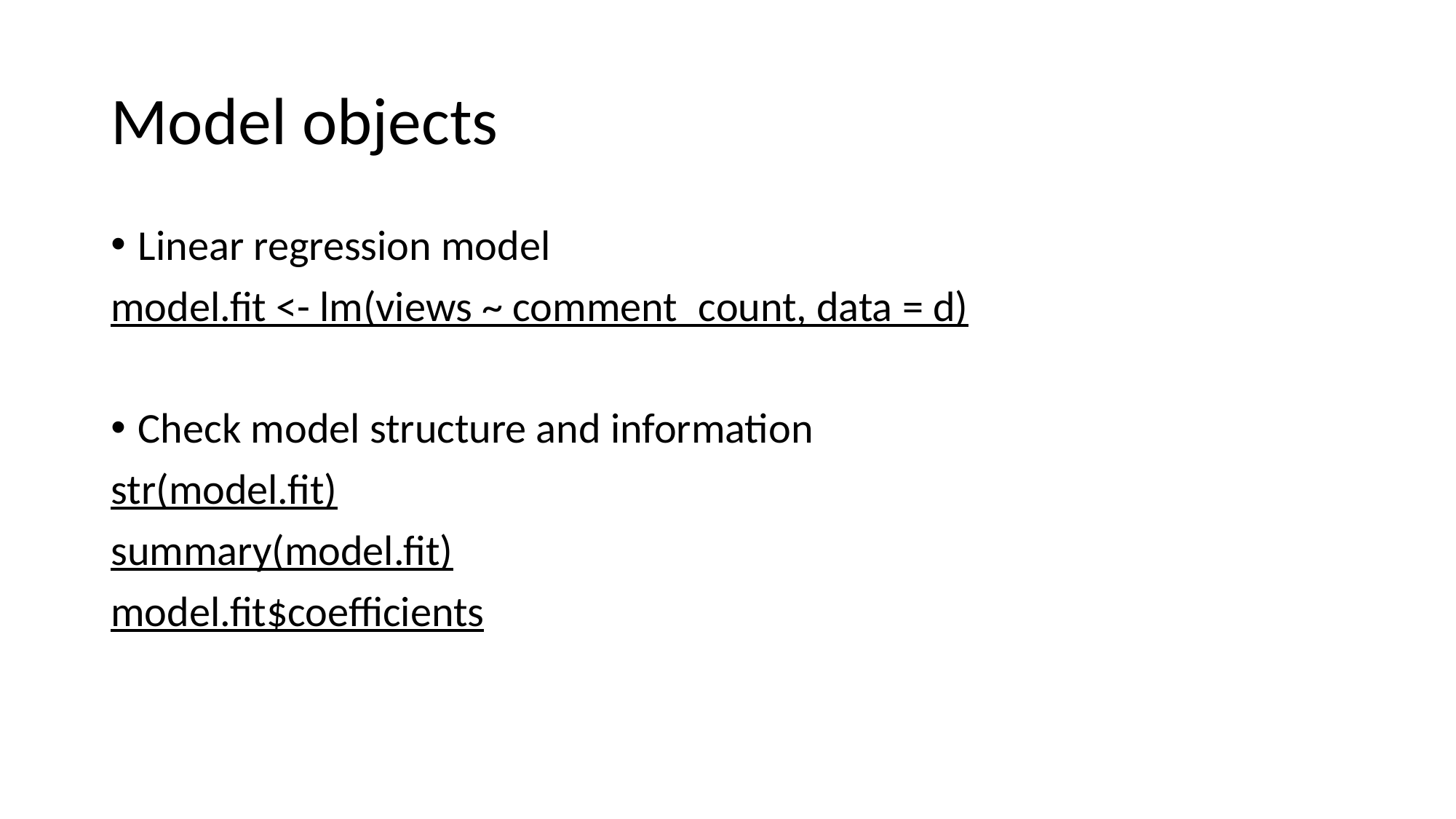

# Model objects
Linear regression model
model.fit <- lm(views ~ comment_count, data = d)

Check model structure and information
str(model.fit)
summary(model.fit)
model.fit$coefficients